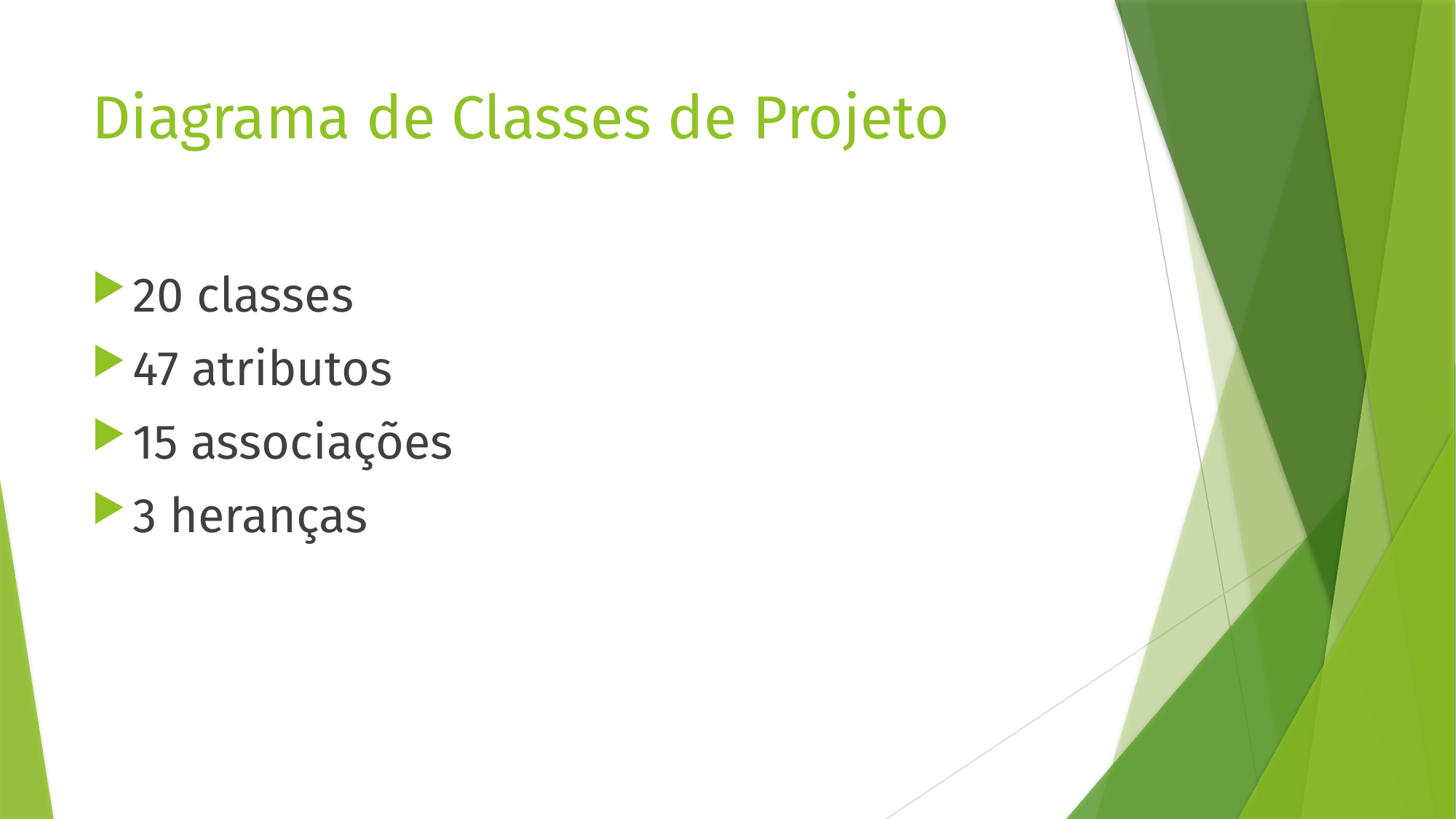

# Diagrama de Classes de Projeto
20 classes
47 atributos
15 associações
3 heranças